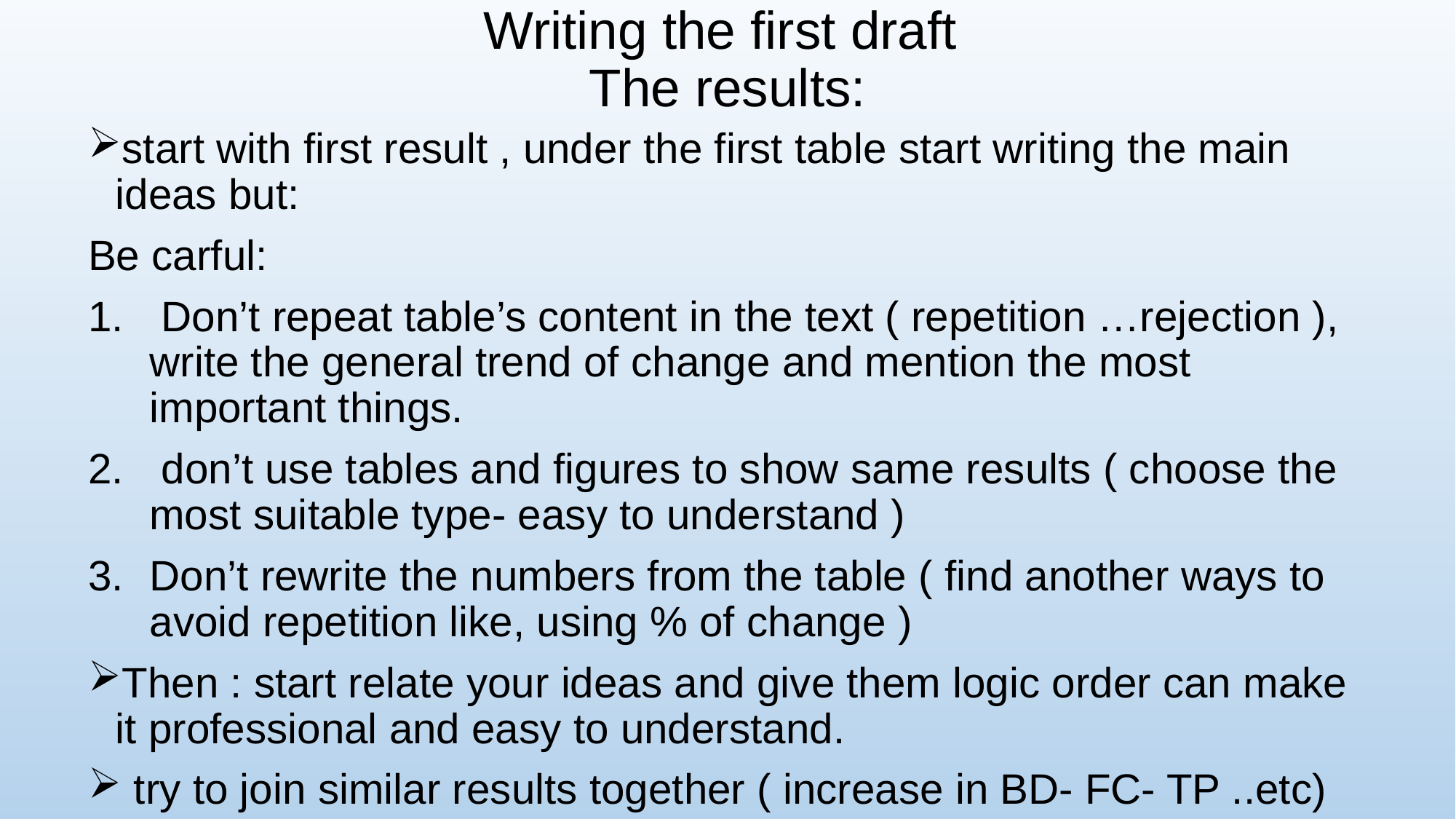

# Writing the first draft The results:
start with first result , under the first table start writing the main ideas but:
Be carful:
 Don’t repeat table’s content in the text ( repetition …rejection ), write the general trend of change and mention the most important things.
 don’t use tables and figures to show same results ( choose the most suitable type- easy to understand )
Don’t rewrite the numbers from the table ( find another ways to avoid repetition like, using % of change )
Then : start relate your ideas and give them logic order can make it professional and easy to understand.
 try to join similar results together ( increase in BD- FC- TP ..etc)